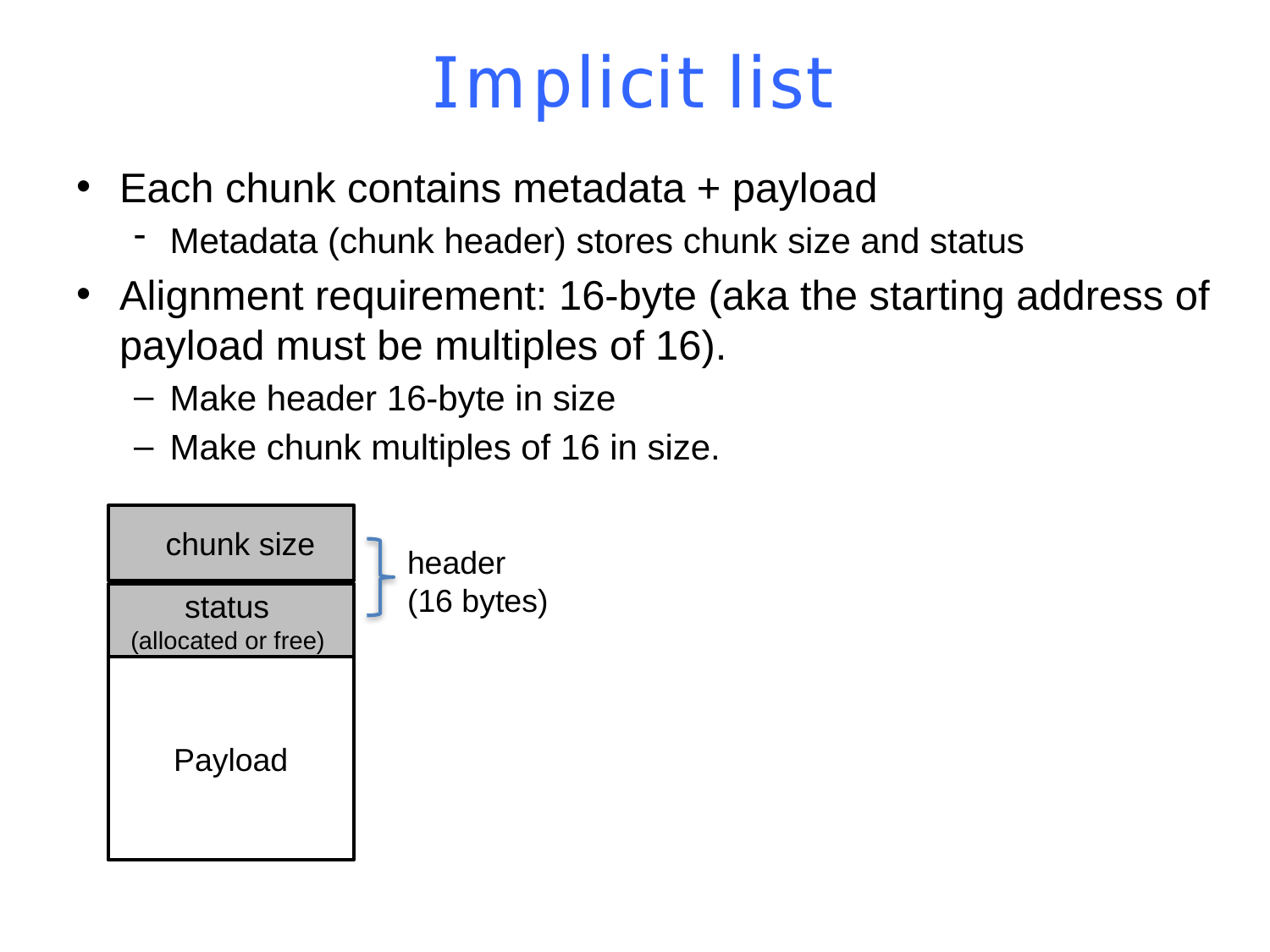

# Implicit list
Each chunk contains metadata + payload
Metadata (chunk header) stores chunk size and status
Alignment requirement: 16-byte (aka the starting address of payload must be multiples of 16).
Make header 16-byte in size
Make chunk multiples of 16 in size.
     chunk size
status
(allocated or free)
Payload
header
(16 bytes)